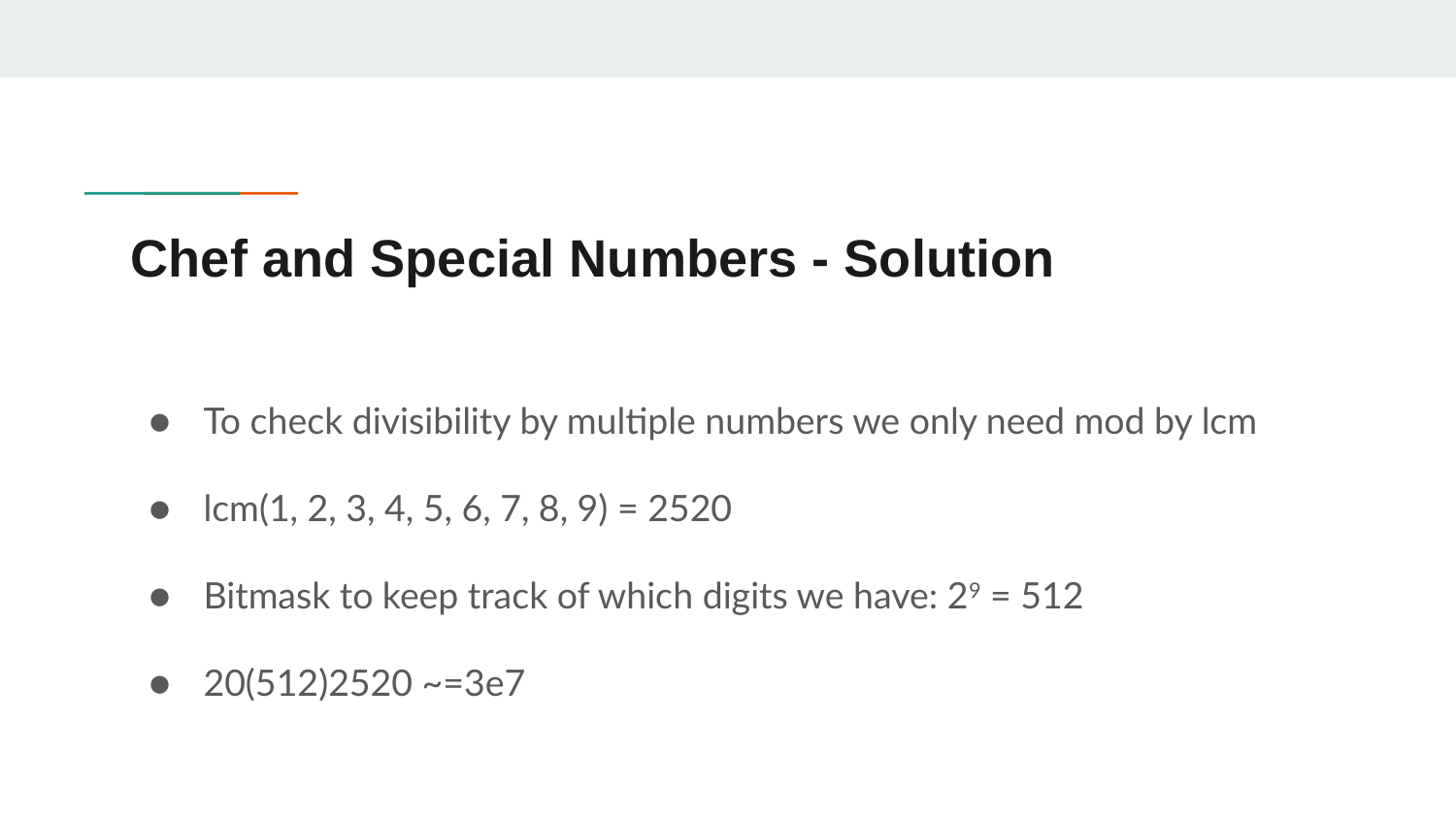

# Chef and Special Numbers - Solution
To check divisibility by multiple numbers we only need mod by lcm
lcm(1, 2, 3, 4, 5, 6, 7, 8, 9) = 2520
Bitmask to keep track of which digits we have: 29 = 512
20(512)2520 ~=3e7